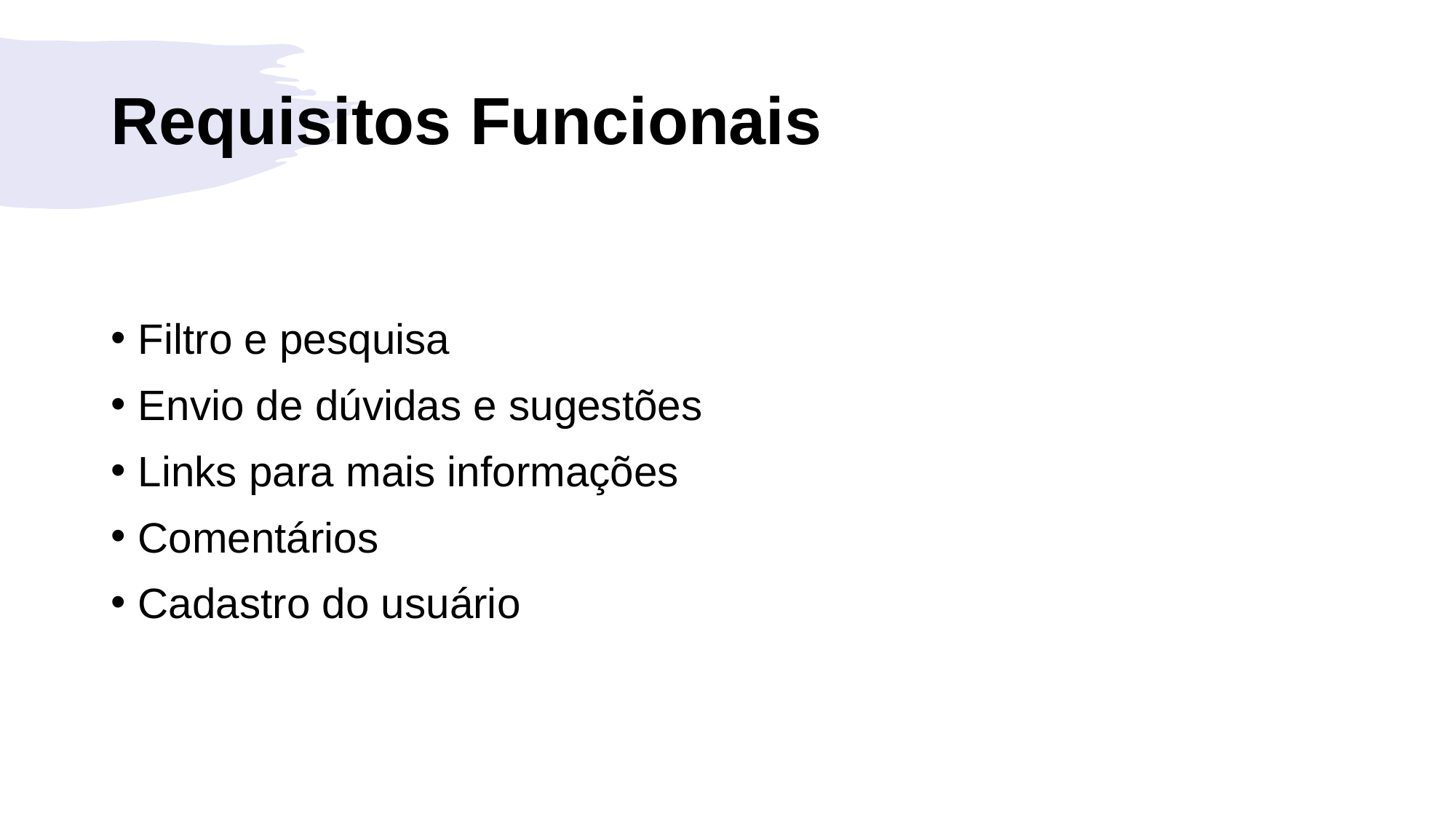

# Requisitos Funcionais

Filtro e pesquisa
Envio de dúvidas e sugestões
Links para mais informações
Comentários
Cadastro do usuário